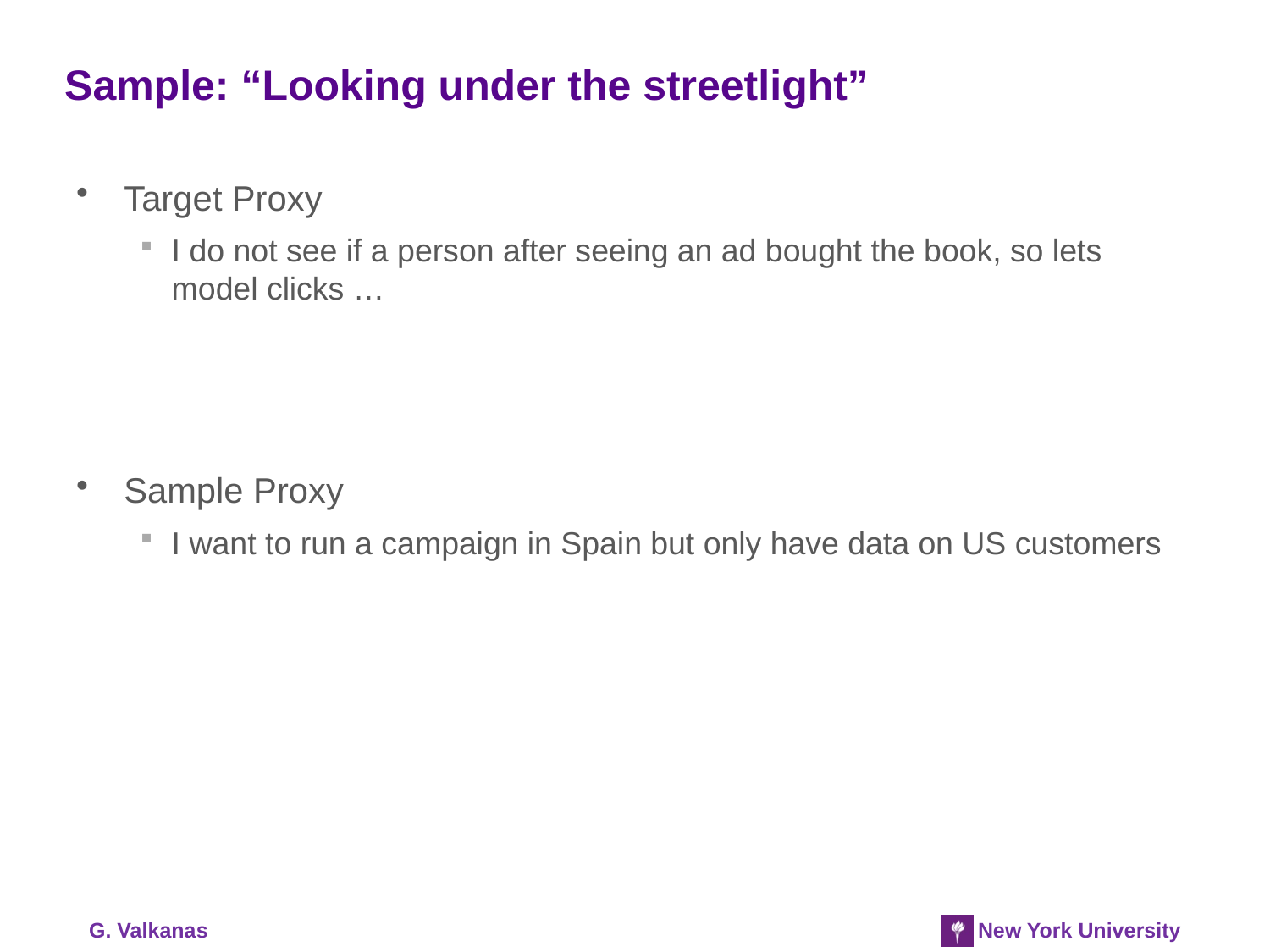

# Sample: “Looking under the streetlight”
Target Proxy
I do not see if a person after seeing an ad bought the book, so lets model clicks …

Sample Proxy
I want to run a campaign in Spain but only have data on US customers